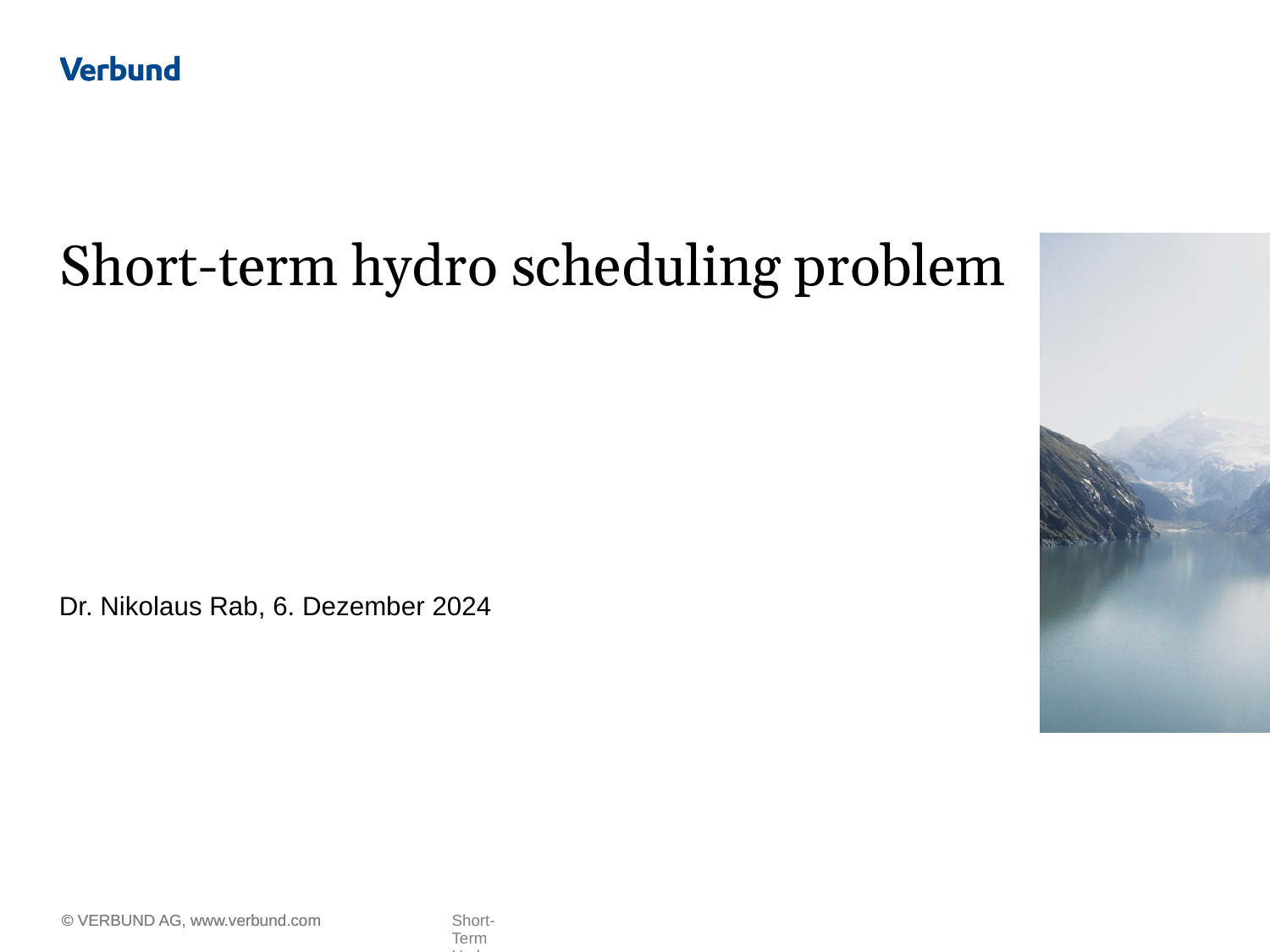

# Short-term hydro scheduling problem
Dr. Nikolaus Rab, 6. Dezember 2024
Short-Term Hydro Scheduling